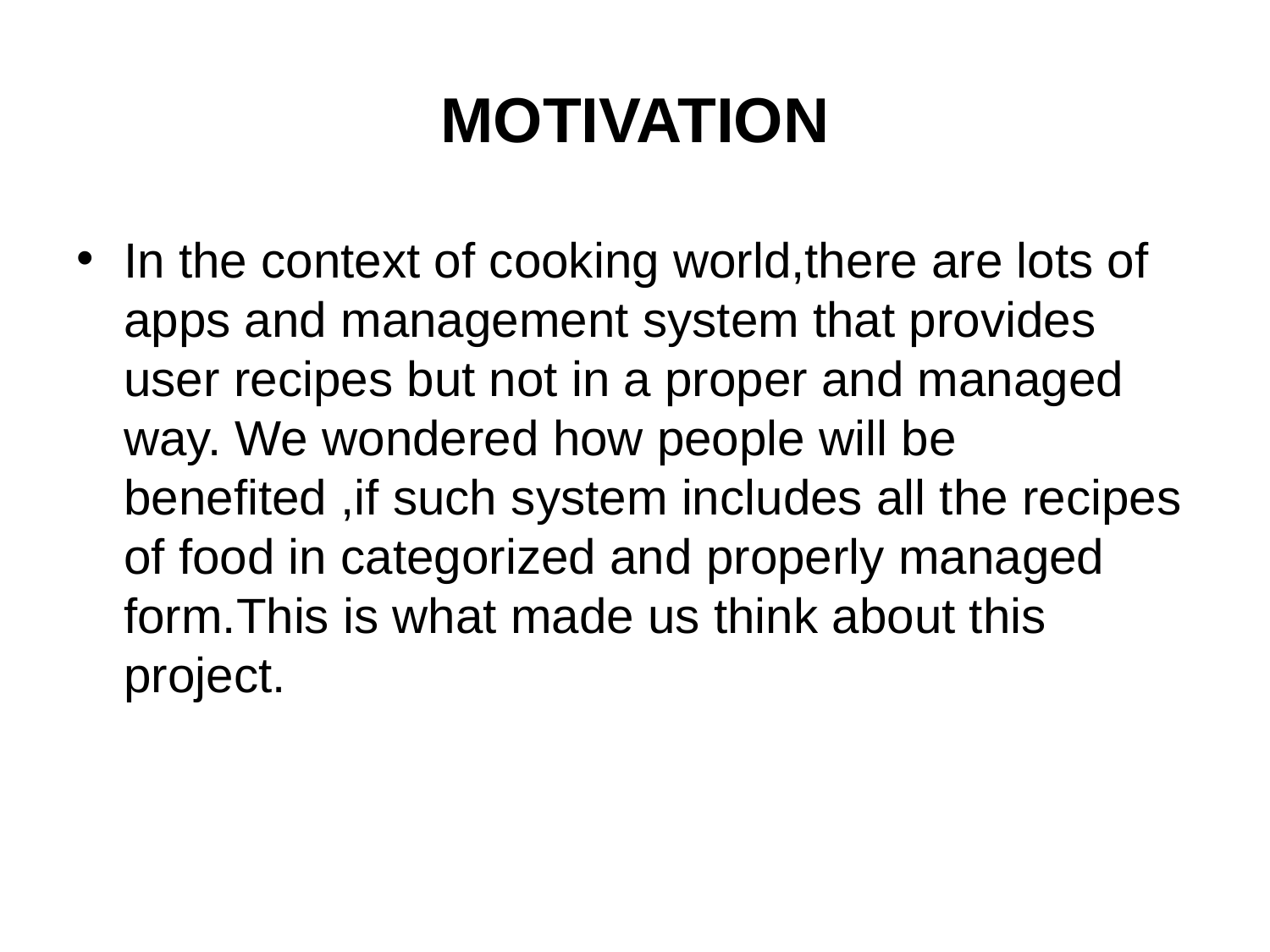

# MOTIVATION
In the context of cooking world,there are lots of apps and management system that provides user recipes but not in a proper and managed way. We wondered how people will be benefited ,if such system includes all the recipes of food in categorized and properly managed form.This is what made us think about this project.

3